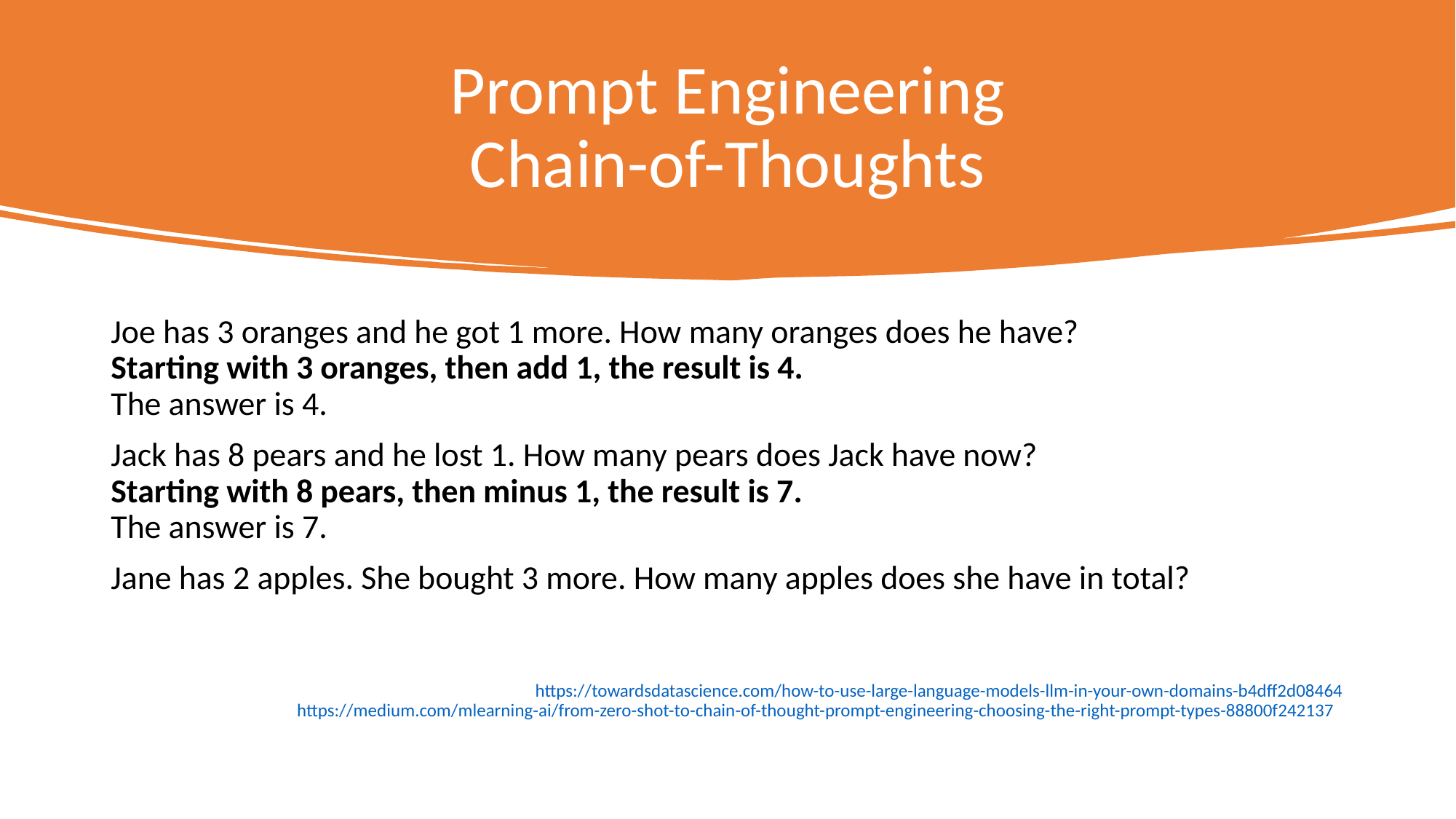

# Prompt Engineering Chain-of-Thoughts
Joe has 3 oranges and he got 1 more. How many oranges does he have?
Starting with 3 oranges, then add 1, the result is 4.
The answer is 4.
Jack has 8 pears and he lost 1. How many pears does Jack have now?
Starting with 8 pears, then minus 1, the result is 7.
The answer is 7.
Jane has 2 apples. She bought 3 more. How many apples does she have in total?

https://towardsdatascience.com/how-to-use-large-language-models-llm-in-your-own-domains-b4dff2d08464
https://medium.com/mlearning-ai/from-zero-shot-to-chain-of-thought-prompt-engineering-choosing-the-right-prompt-types-88800f242137